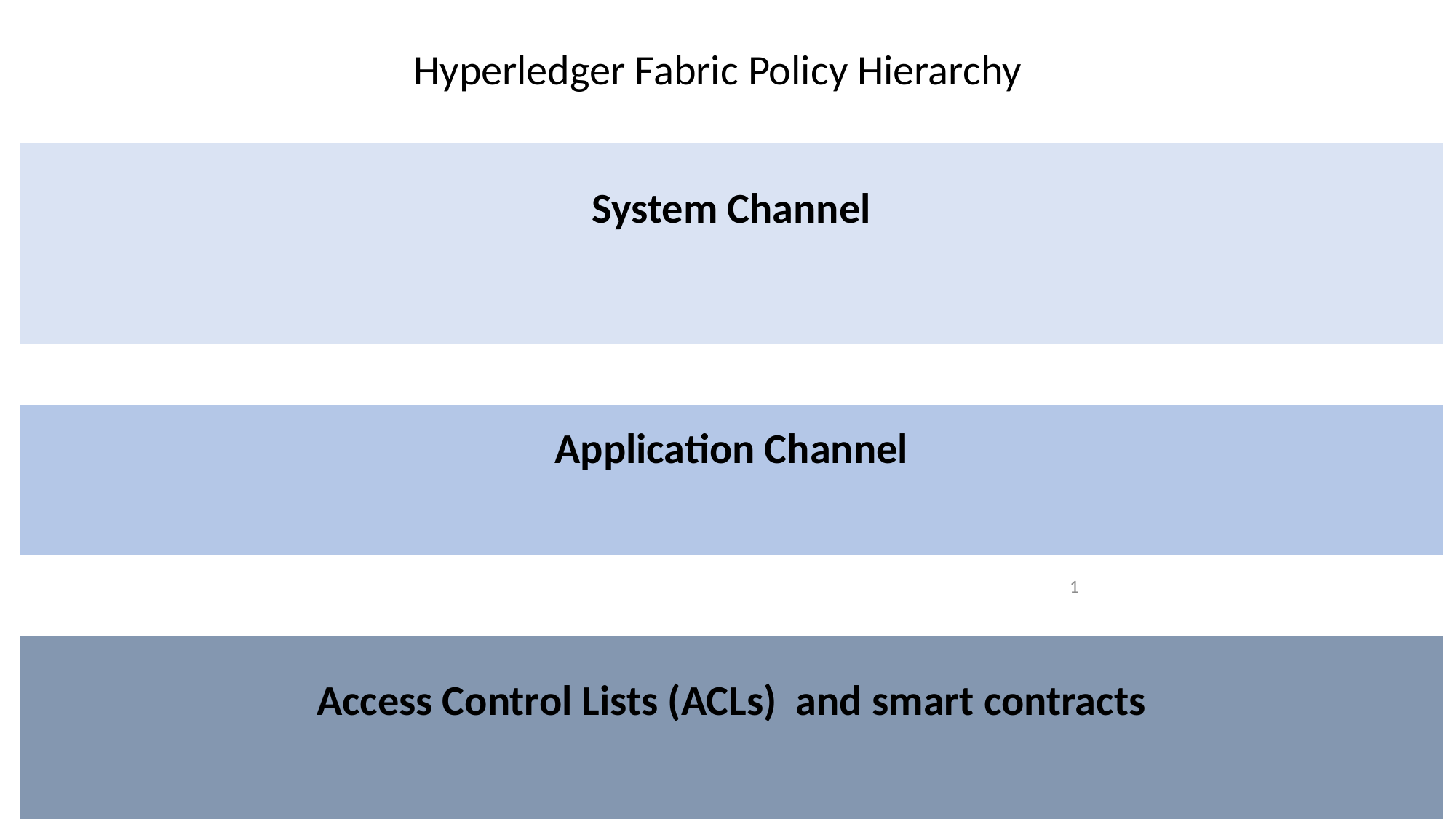

Hyperledger Fabric Policy Hierarchy
|  |
| --- |
| System Channel |
|  |
| Application Channel |
|  |
| Access Control Lists (ACLs) and smart contracts |
1